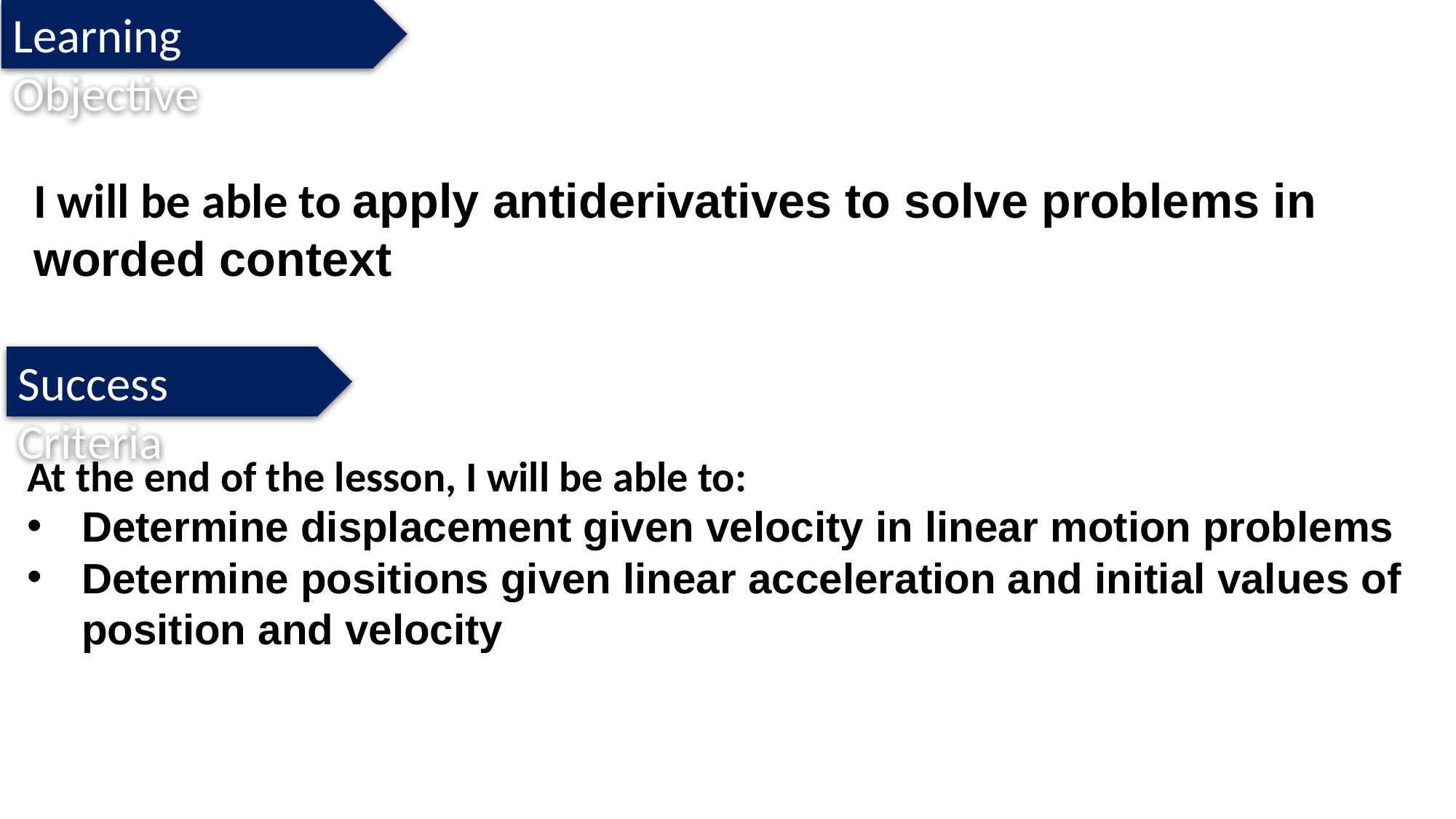

Learning Objective
I will be able to apply antiderivatives to solve problems in worded context
Success Criteria
At the end of the lesson, I will be able to:
Determine displacement given velocity in linear motion problems
Determine positions given linear acceleration and initial values of position and velocity